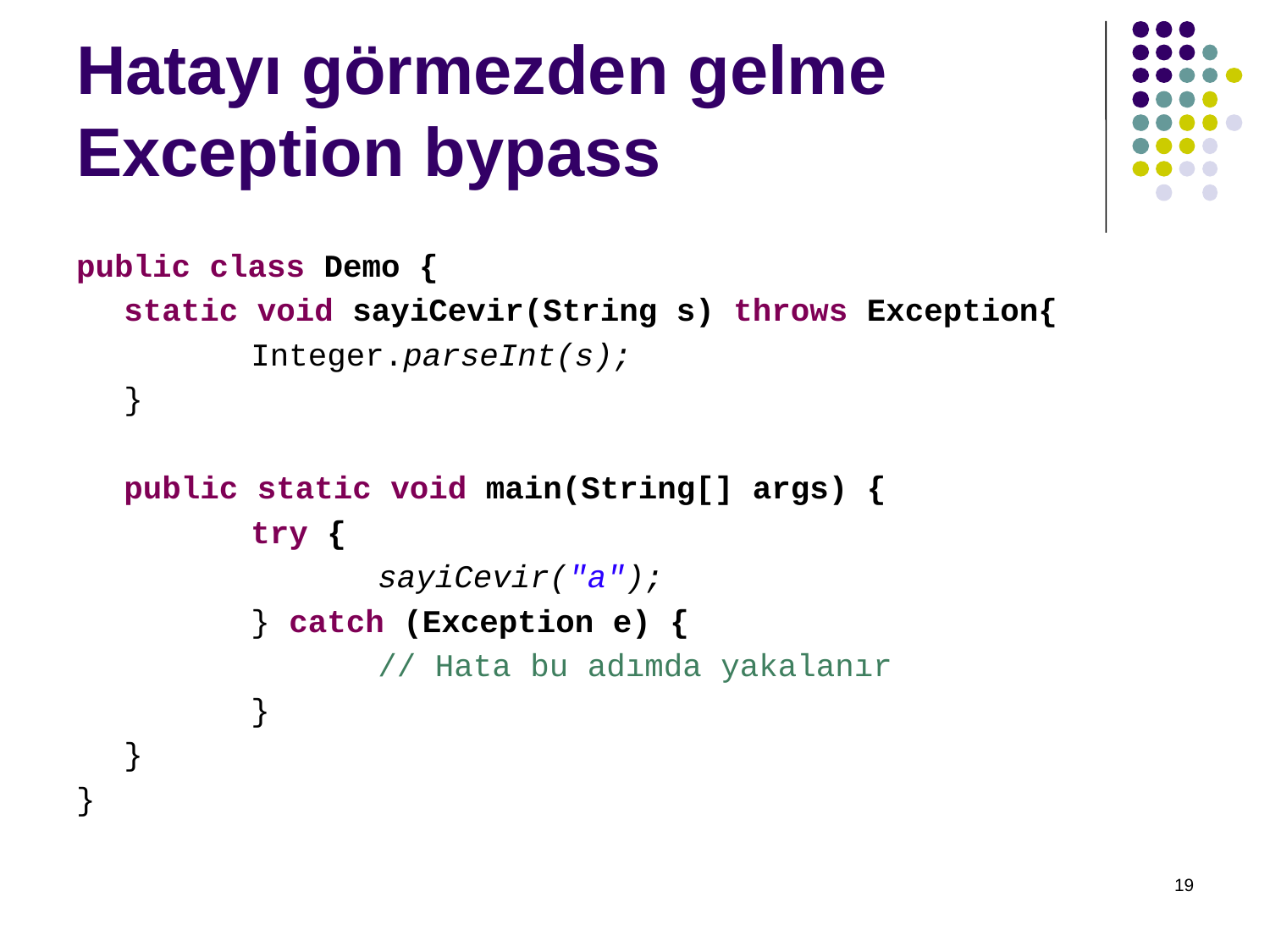

# Hatayı görmezden gelme Exception bypass
public class Demo {
	static void sayiCevir(String s) throws Exception{
		Integer.parseInt(s);
	}

	public static void main(String[] args) {
		try {
			sayiCevir("a");
		} catch (Exception e) {
			// Hata bu adımda yakalanır
		}
	}
}

19